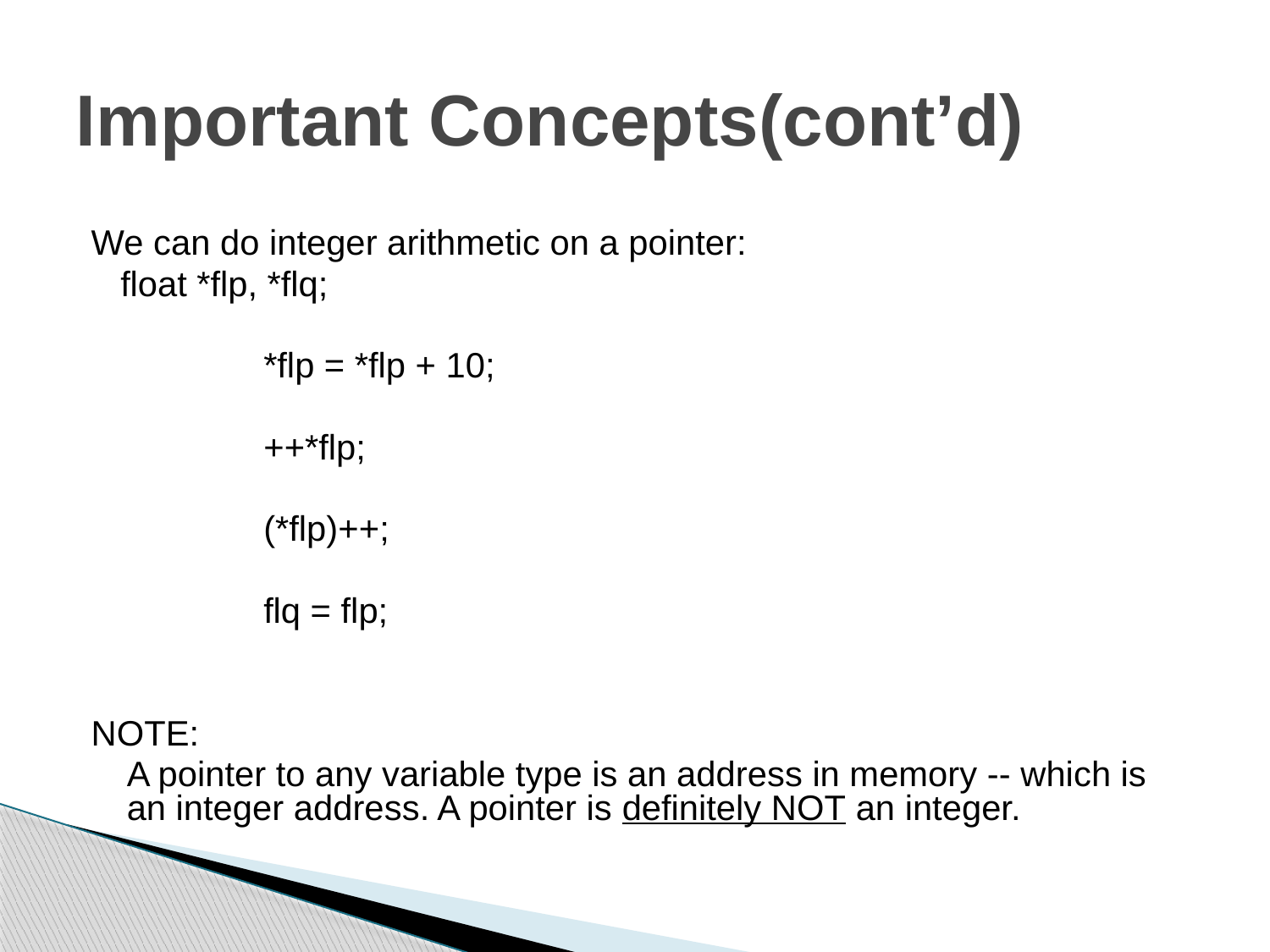

# Important Concepts(cont’d)
We can do integer arithmetic on a pointer:
   float *flp, *flq;

		 *flp = *flp + 10;

		 ++*flp;

		 (*flp)++;

		 flq = flp;

NOTE:
	A pointer to any variable type is an address in memory -- which is an integer address. A pointer is definitely NOT an integer.